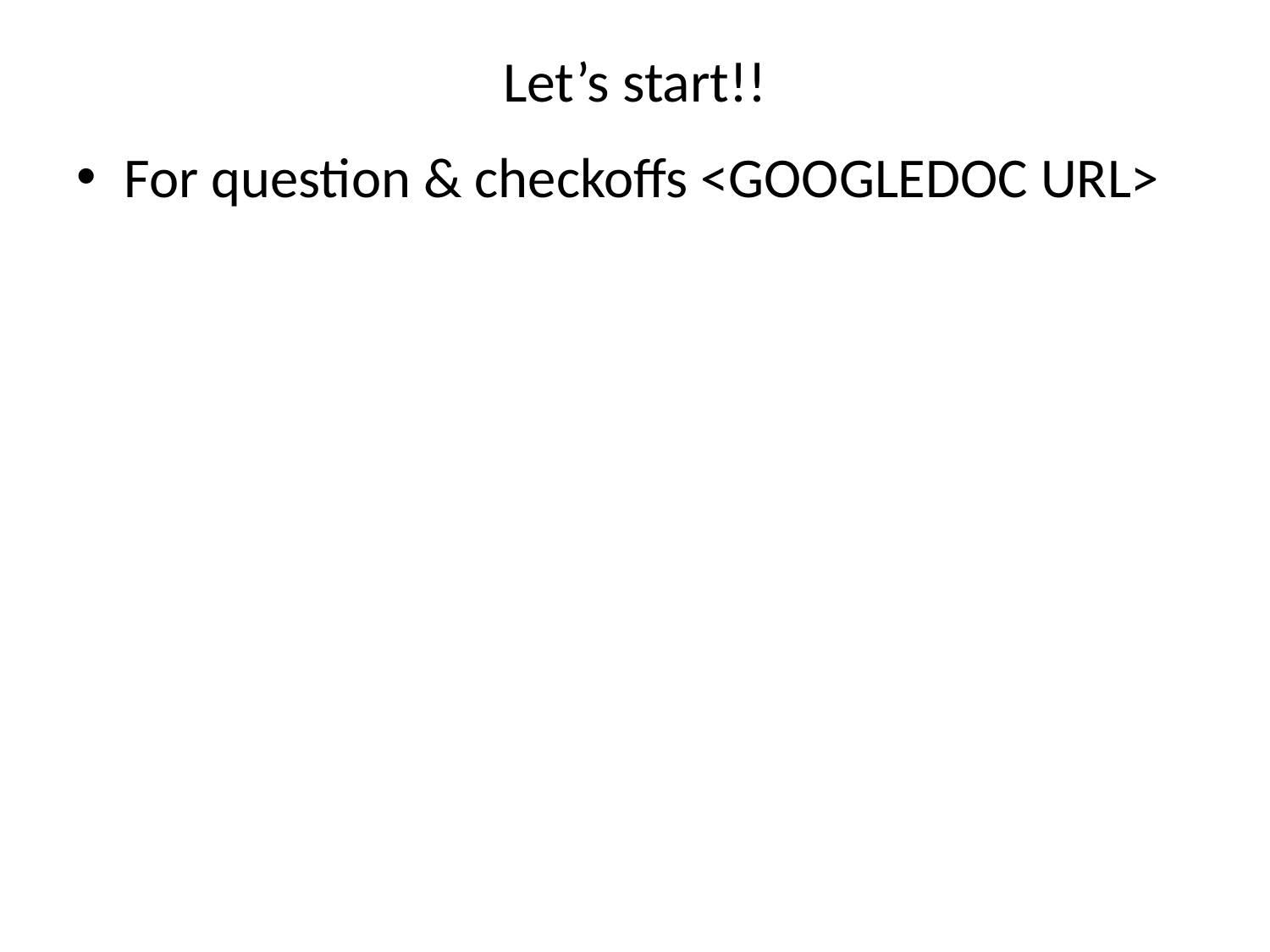

# Let’s start!!
For question & checkoffs <GOOGLEDOC URL>